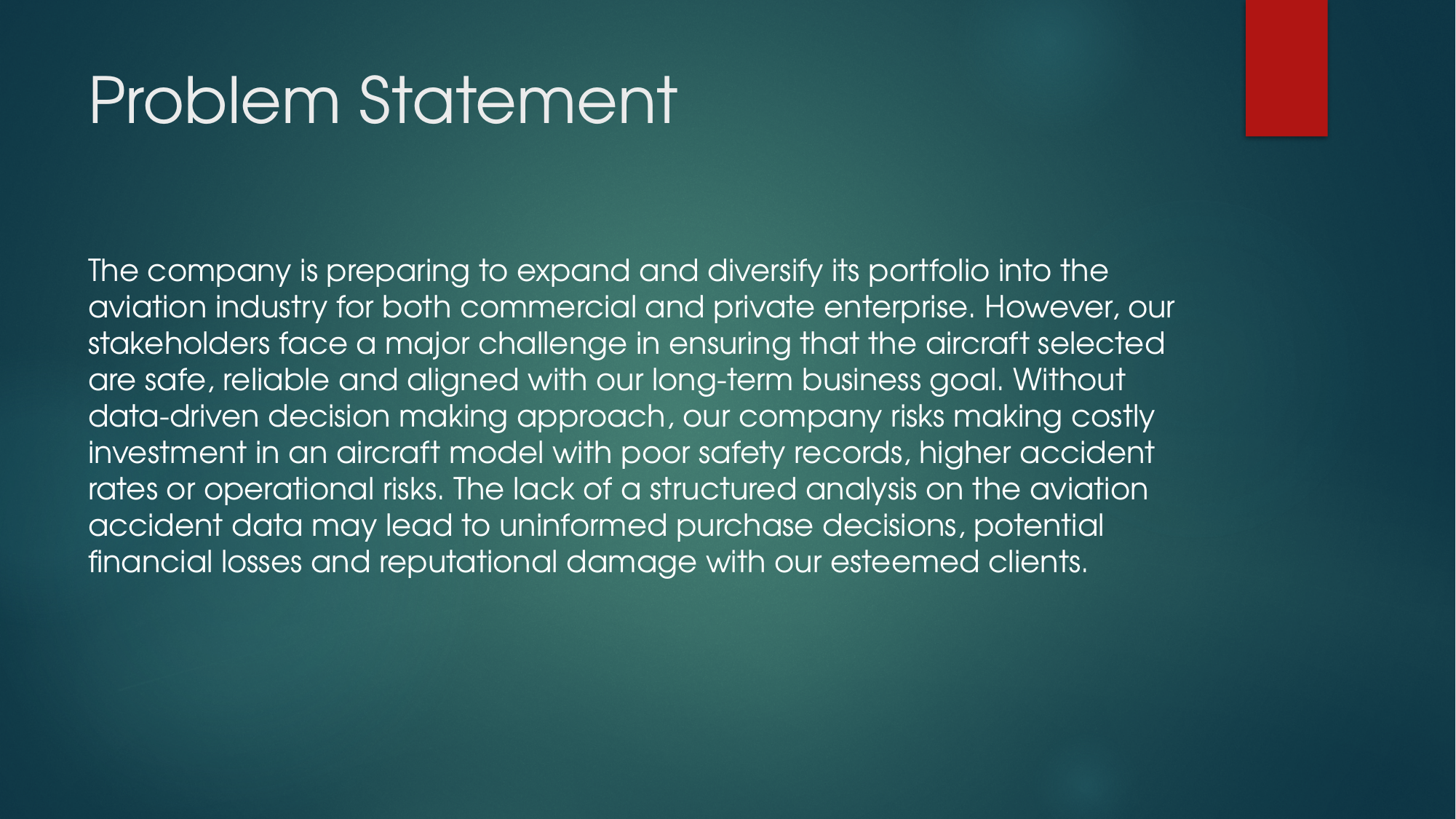

# Problem Statement
The company is preparing to expand and diversify its portfolio into the aviation industry for both commercial and private enterprise. However, our stakeholders face a major challenge in ensuring that the aircraft selected are safe, reliable and aligned with our long-term business goal. Without data-driven decision making approach, our company risks making costly investment in an aircraft model with poor safety records, higher accident rates or operational risks. The lack of a structured analysis on the aviation accident data may lead to uninformed purchase decisions, potential financial losses and reputational damage with our esteemed clients.